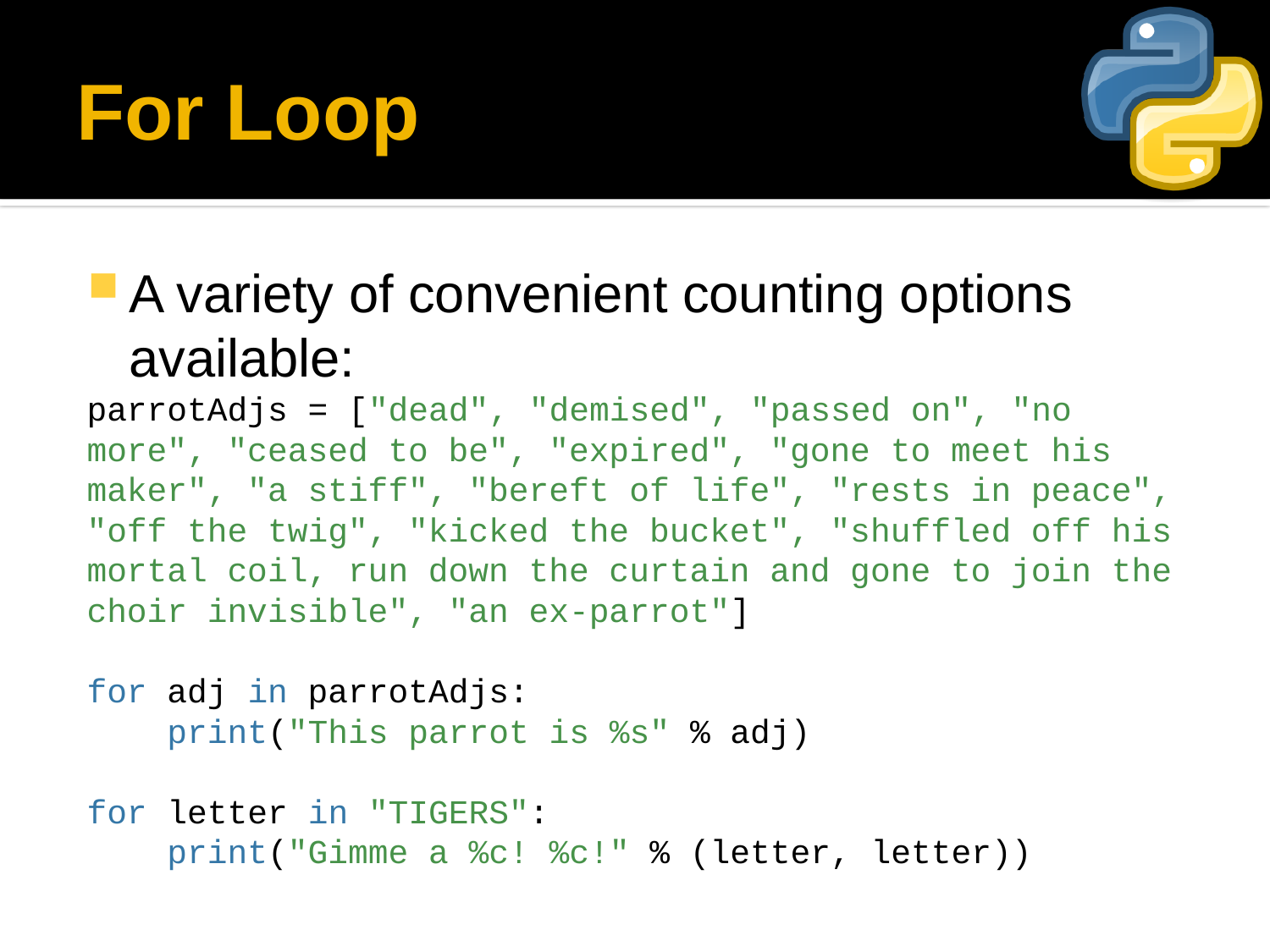

# For Loop
A variety of convenient counting options available:
parrotAdjs = ["dead", "demised", "passed on", "no more", "ceased to be", "expired", "gone to meet his maker", "a stiff", "bereft of life", "rests in peace", "off the twig", "kicked the bucket", "shuffled off his mortal coil, run down the curtain and gone to join the choir invisible", "an ex-parrot"]

for adj in parrotAdjs:
    print("This parrot is %s" % adj)

for letter in "TIGERS":
    print("Gimme a %c! %c!" % (letter, letter))